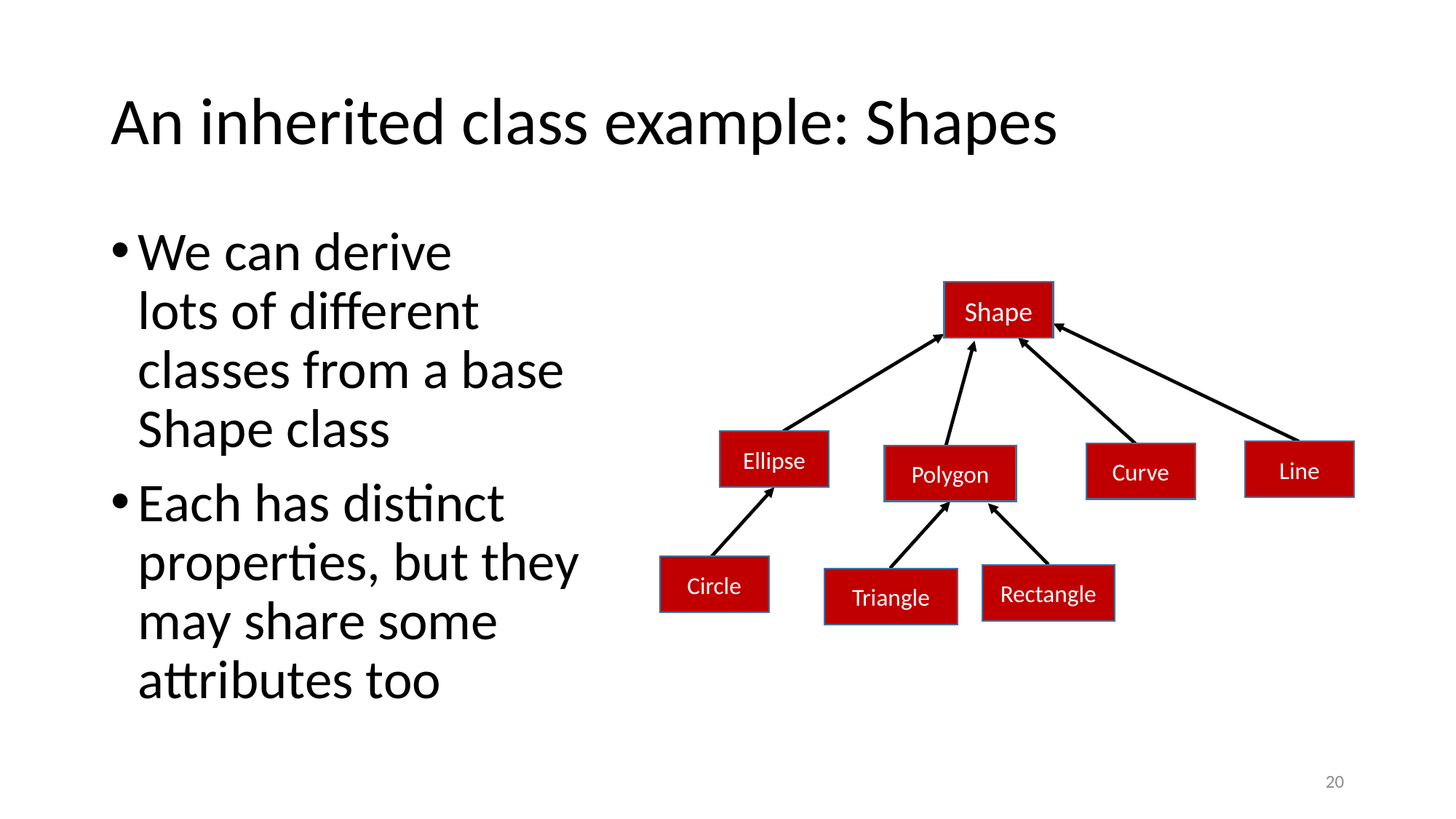

# An inherited class example: Shapes
We can derive
lots of different
classes from a base
Shape class
Each has distinct
properties, but they
may share some
attributes too
Shape
Ellipse
Line
Curve
Polygon
Circle
Rectangle
Triangle
20